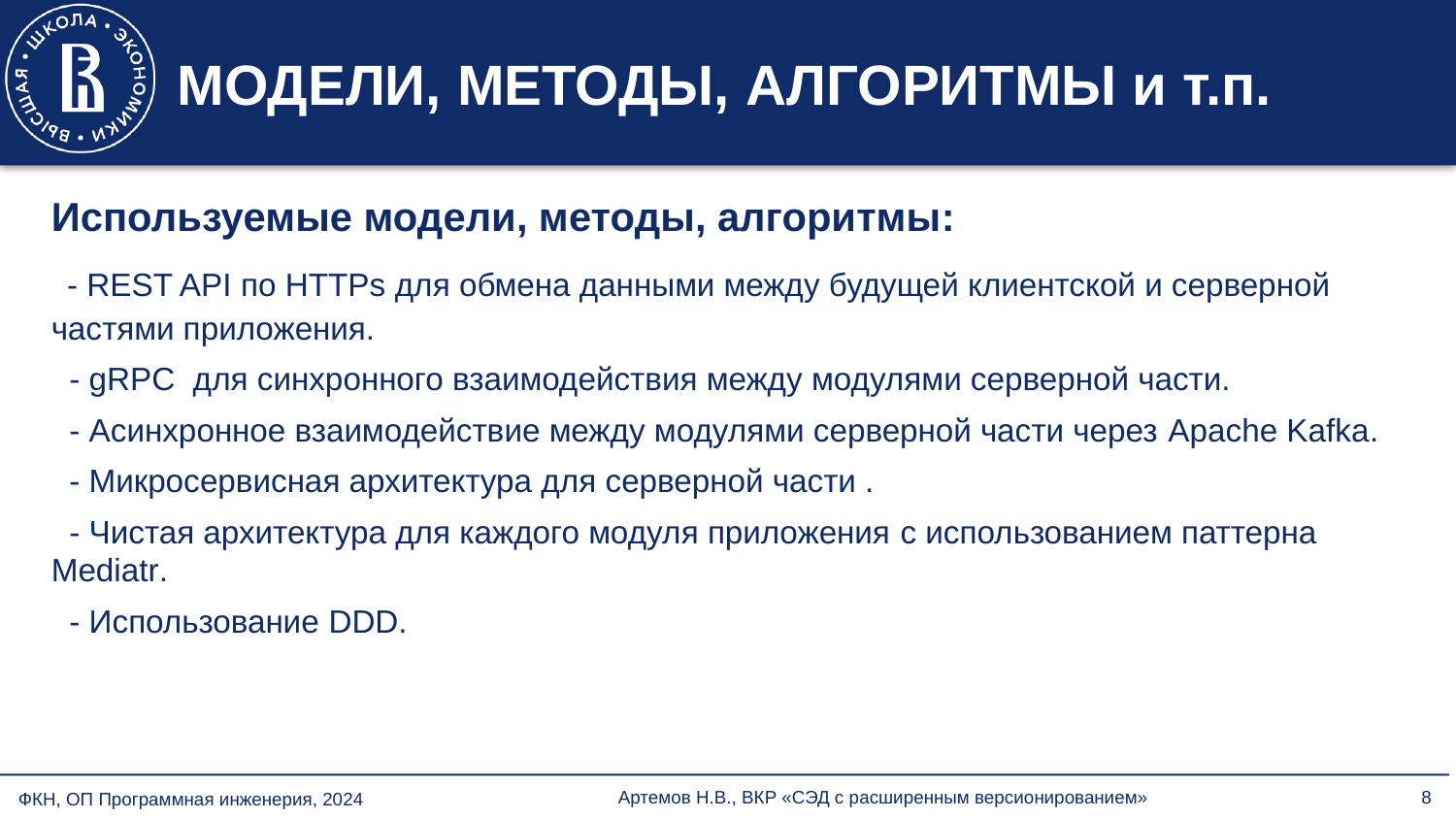

# МОДЕЛИ, МЕТОДЫ, АЛГОРИТМЫ и т.п.
Используемые модели, методы, алгоритмы:
 - REST API по HTTPs для обмена данными между будущей клиентской и серверной частями приложения.
  - gRPC  для синхронного взаимодействия между модулями серверной части.
  - Асинхронное взаимодействие между модулями серверной части через Apache Kafka.
  - Микросервисная архитектура для серверной части .
  - Чистая архитектура для каждого модуля приложения с использованием паттерна Mediatr.
  - Использование DDD.

8
Артемов Н.В., ВКР «СЭД с расширенным версионированием»